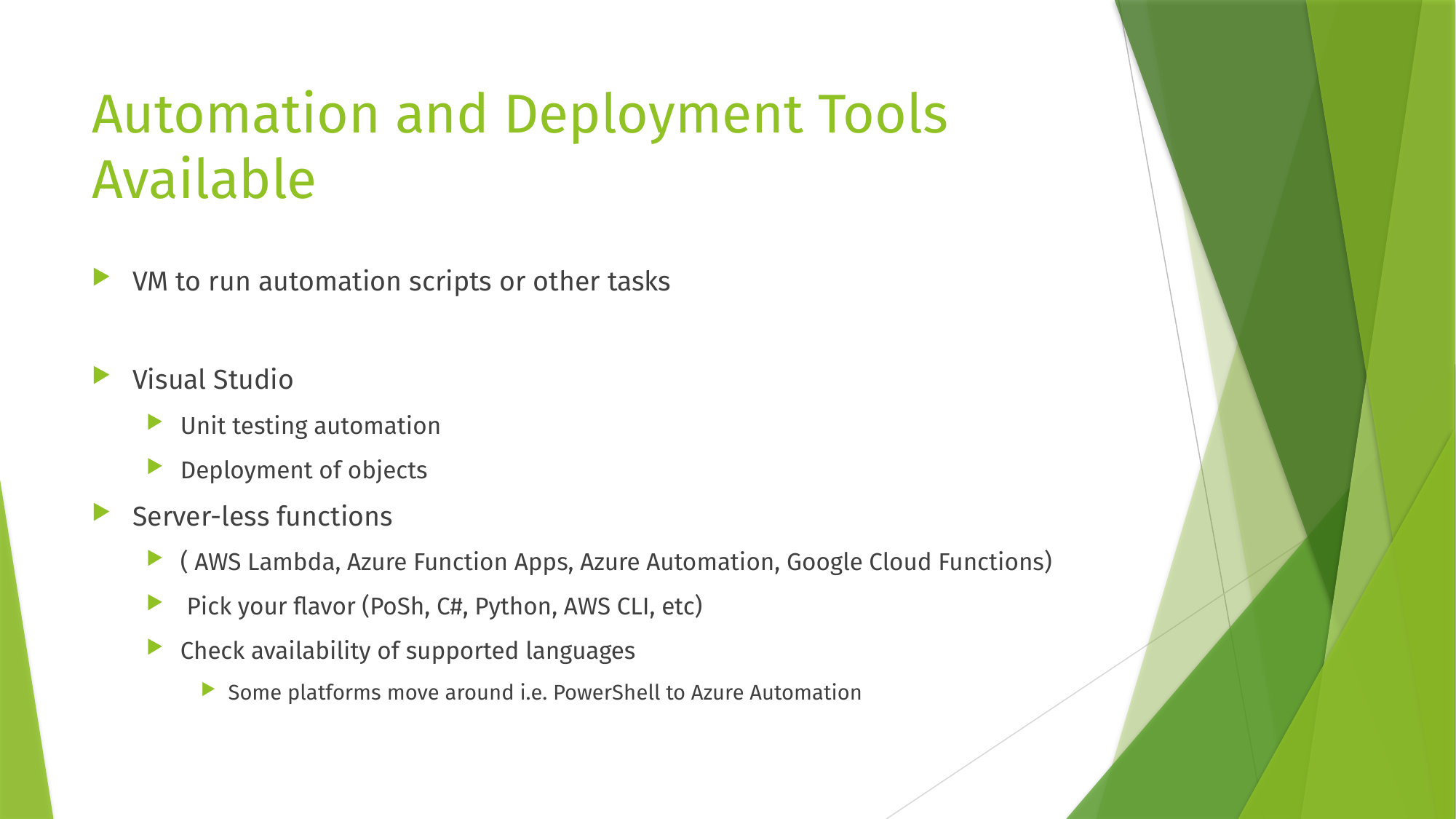

# Automation and Deployment Tools Available
VM to run automation scripts or other tasks

Visual Studio
Unit testing automation
Deployment of objects
Server-less functions
( AWS Lambda, Azure Function Apps, Azure Automation, Google Cloud Functions)
 Pick your flavor (PoSh, C#, Python, AWS CLI, etc)
Check availability of supported languages
Some platforms move around i.e. PowerShell to Azure Automation